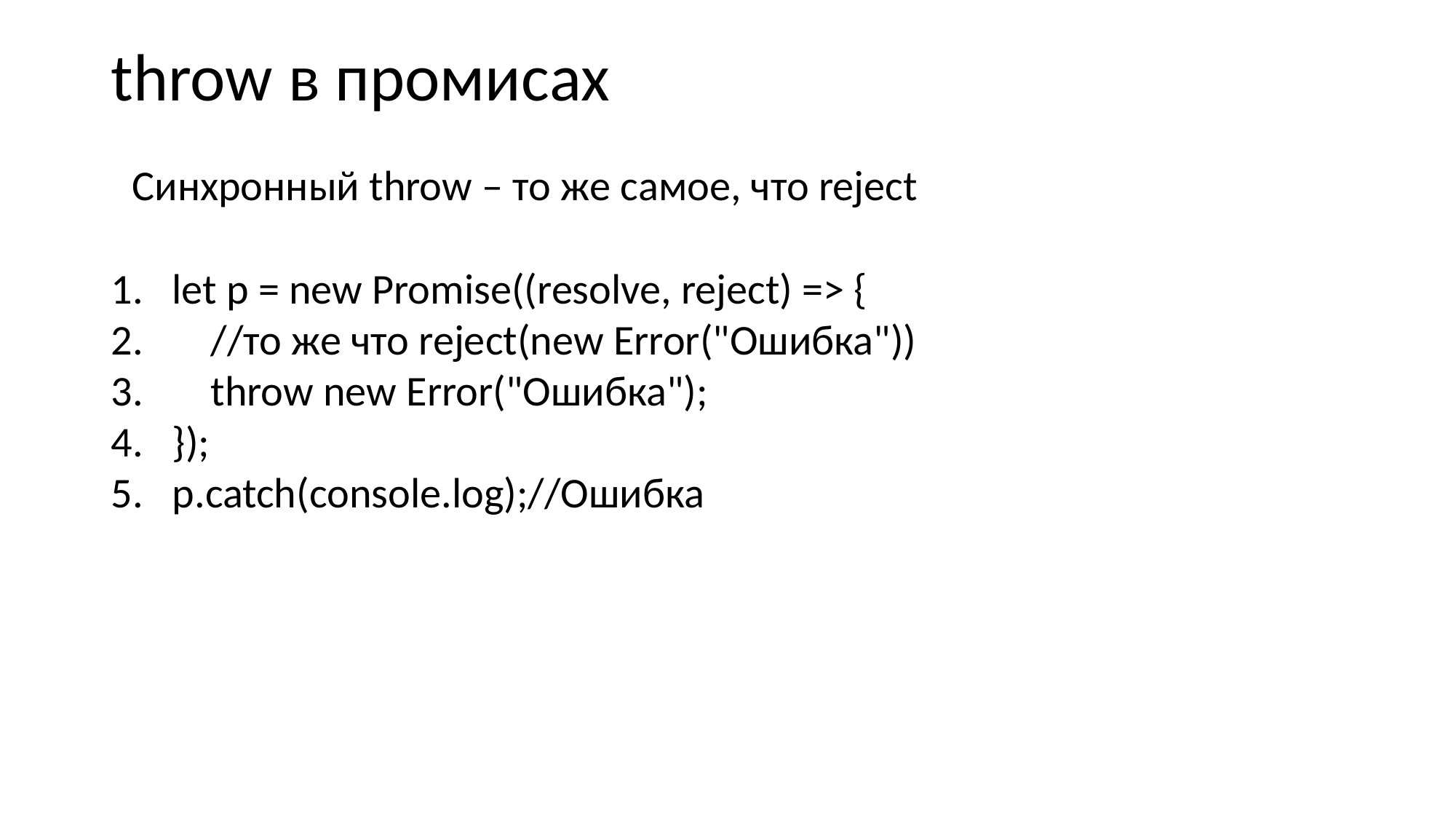

# throw в промисах
Синхронный throw – то же самое, что reject
let p = new Promise((resolve, reject) => {
    //то же что reject(new Error("Ошибка"))
    throw new Error("Ошибка");
});
p.catch(console.log);//Ошибка